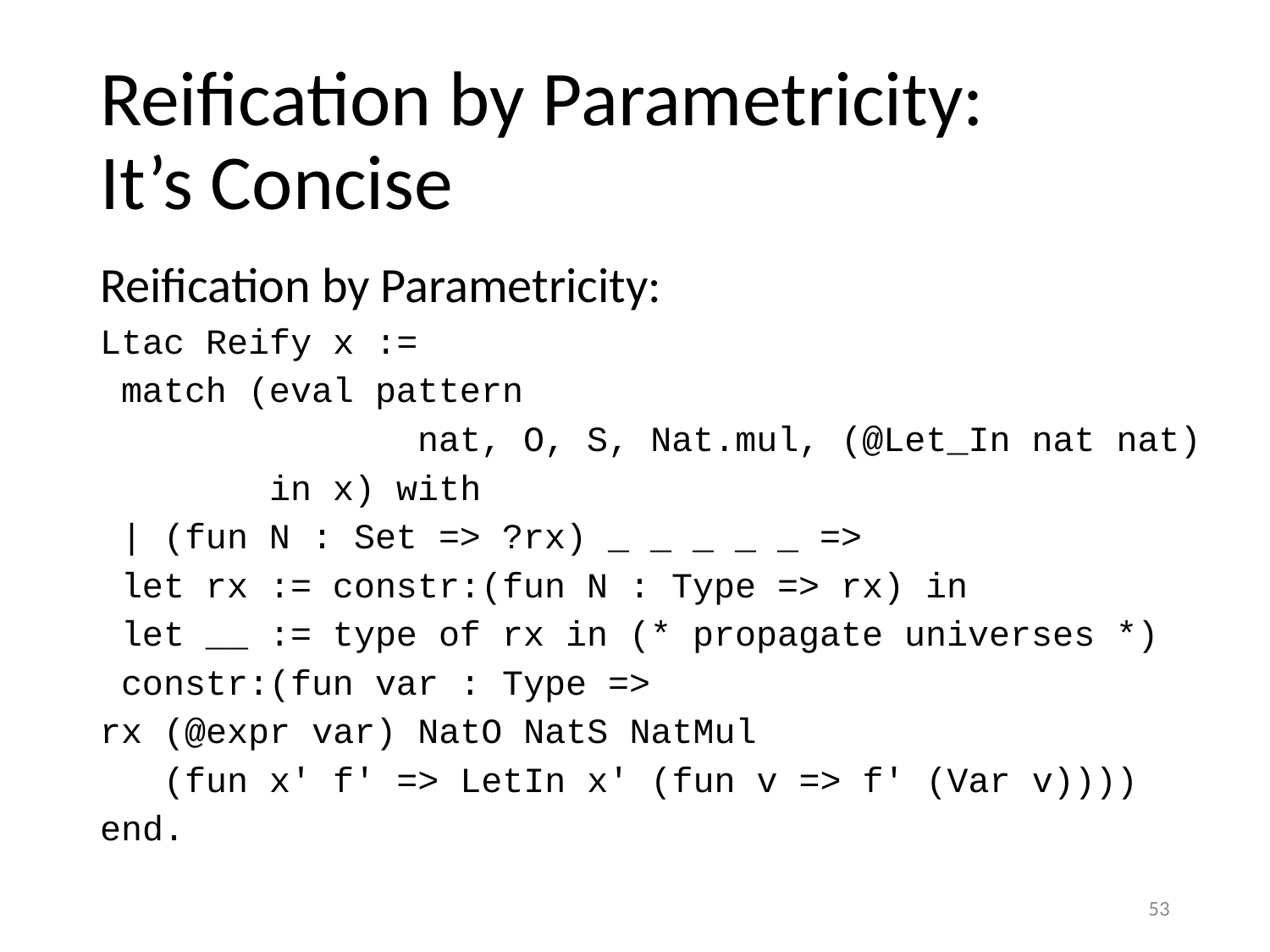

# Reification by Parametricity: It’s Concise
Reification by Parametricity:
Ltac Reify x :=
 match (eval pattern
               nat, O, S, Nat.mul, (@Let_In nat nat)
        in x) with
 | (fun N : Set => ?rx) _ _ _ _ _ =>
 let rx := constr:(fun N : Type => rx) in
 let __ := type of rx in (* propagate universes *)
 constr:(fun var : Type =>
rx (@expr var) NatO NatS NatMul
   (fun x' f' => LetIn x' (fun v => f' (Var v))))
end.
53